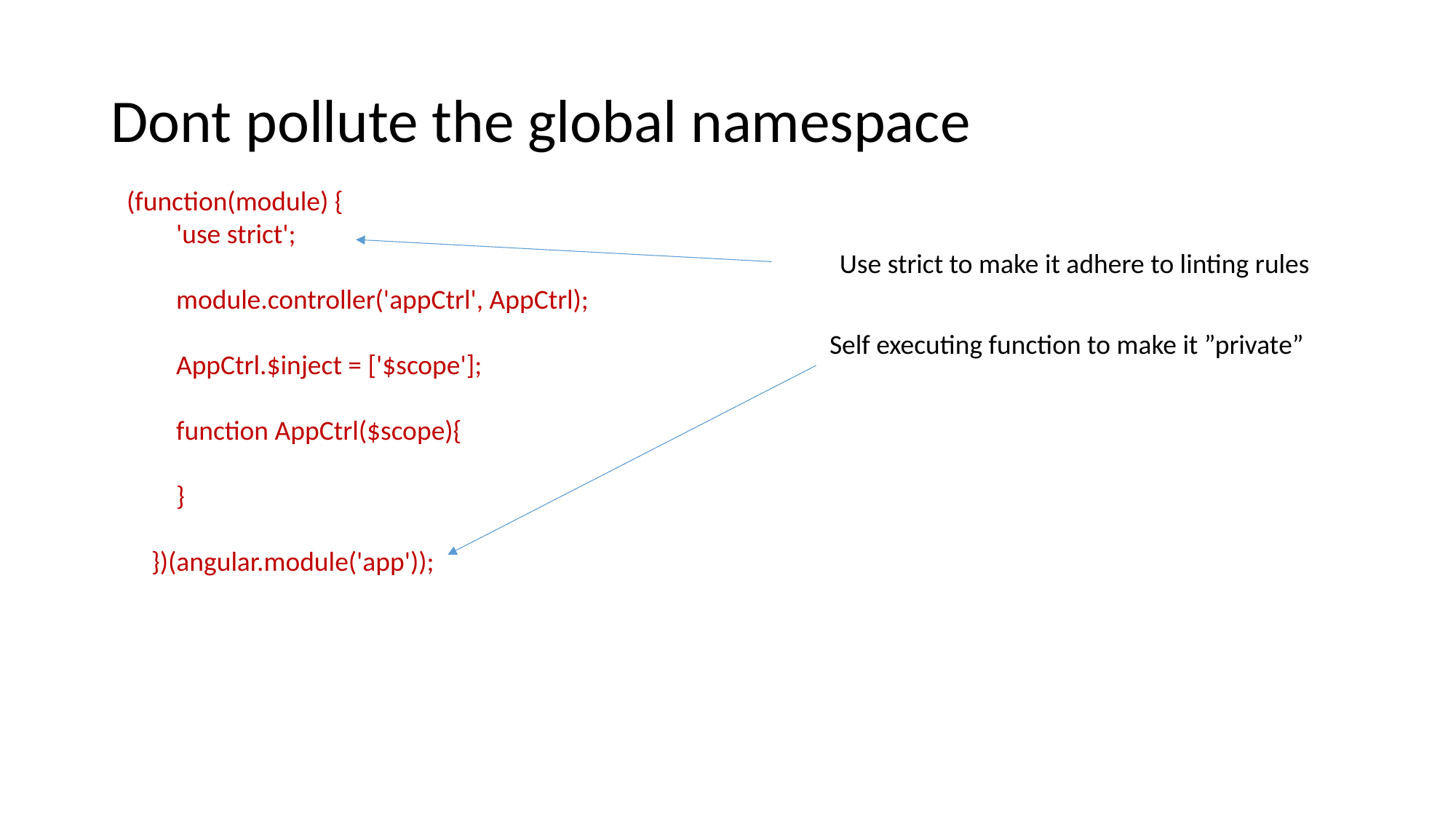

# Dont pollute the global namespace
(function(module) {
        'use strict';
    
        module.controller('appCtrl', AppCtrl);
        AppCtrl.$inject = ['$scope'];
        function AppCtrl($scope){
        }
        
    })(angular.module('app'));
Use strict to make it adhere to linting rules
Self executing function to make it ”private”